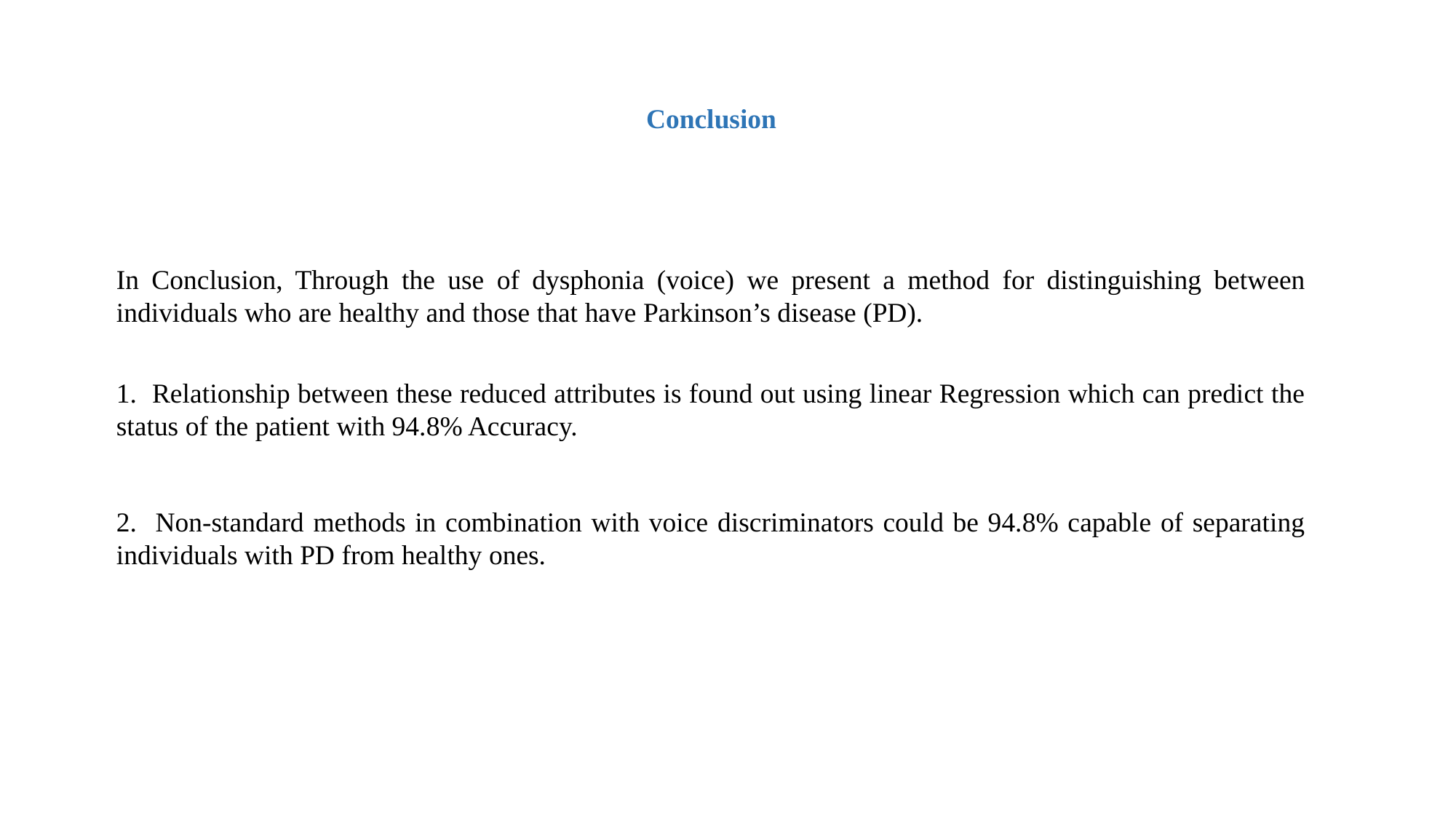

Conclusion

In Conclusion, Through the use of dysphonia (voice) we present a method for distinguishing between individuals who are healthy and those that have Parkinson’s disease (PD).

1.  Relationship between these reduced attributes is found out using linear Regression which can predict the status of the patient with 94.8% Accuracy.

2.  Non-standard methods in combination with voice discriminators could be 94.8% capable of separating individuals with PD from healthy ones.